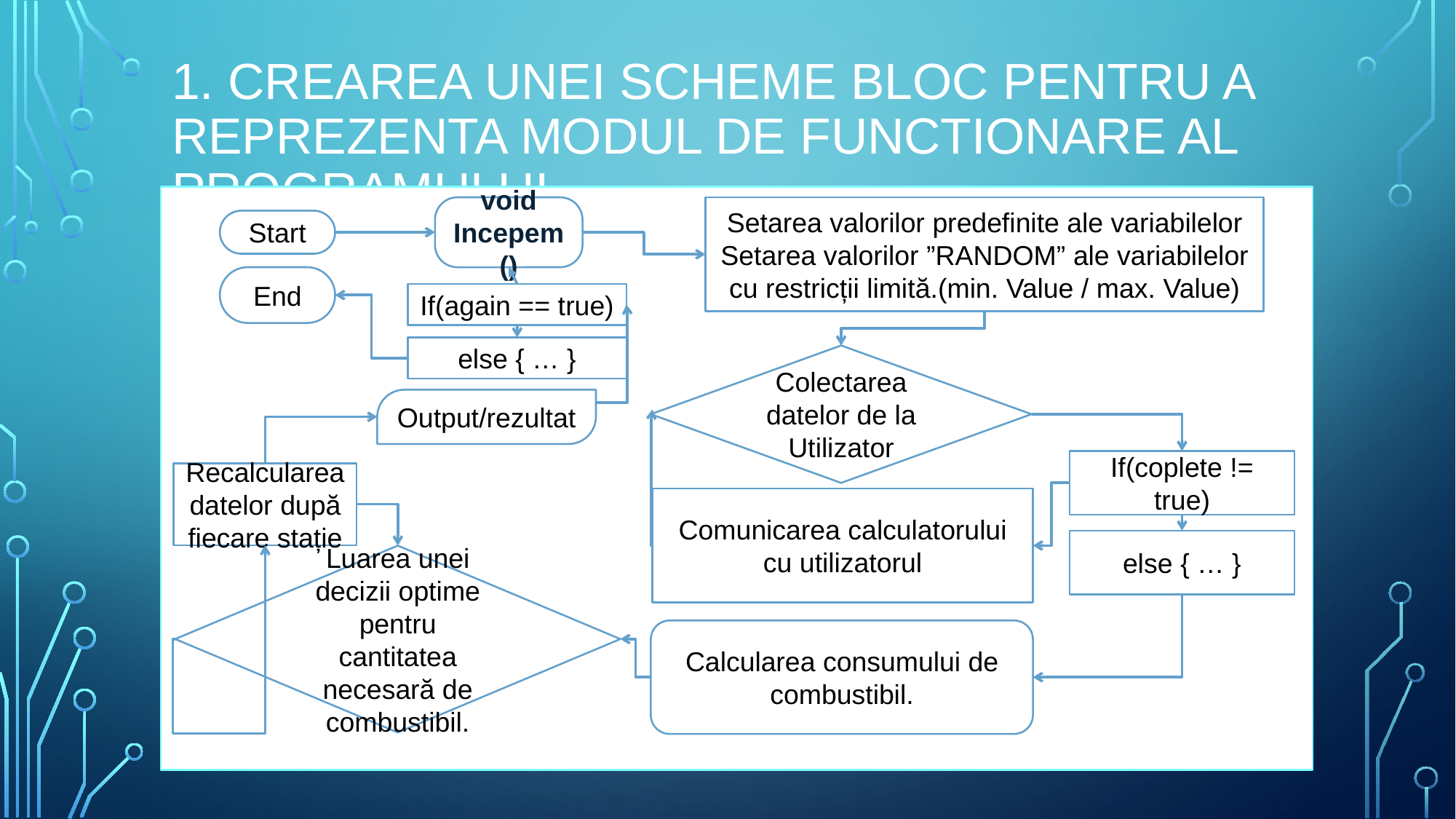

# 1. Crearea Unei scheme Bloc pentru a reprezenta modul de functionare al programului.

void Incepem()
Setarea valorilor predefinite ale variabilelor
Setarea valorilor ”RANDOM” ale variabilelor
cu restricții limită.(min. Value / max. Value)
Start
End
If(again == true)
else { … }
Colectarea datelor de la Utilizator
Output/rezultat
If(coplete != true)
Recalcularea datelor după fiecare stație
Comunicarea calculatorului cu utilizatorul
else { … }
Luarea unei decizii optime pentru cantitatea necesară de combustibil.
Calcularea consumului de combustibil.